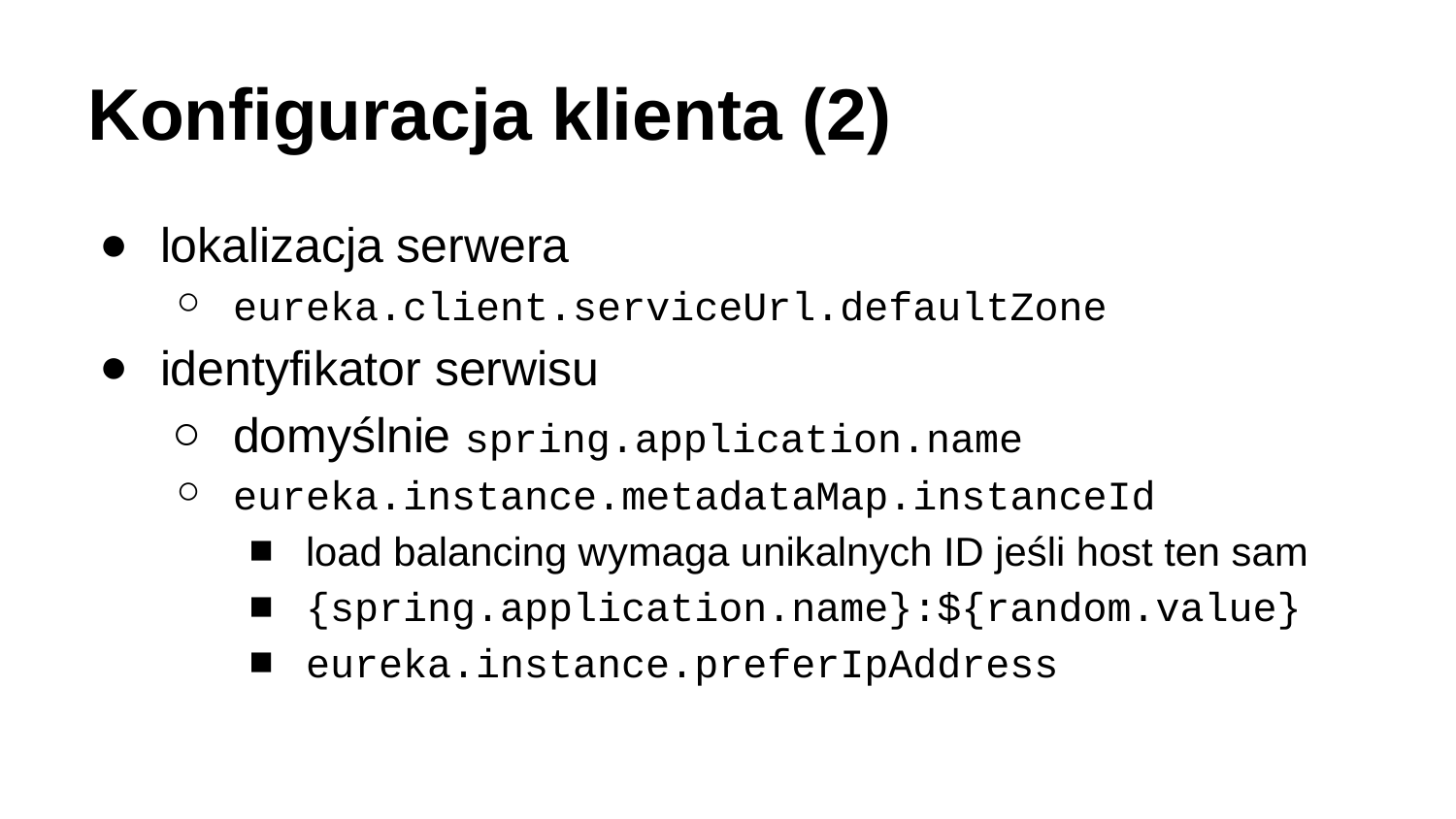

# Konfiguracja klienta (2)
lokalizacja serwera
eureka.client.serviceUrl.defaultZone
identyfikator serwisu
domyślnie spring.application.name
eureka.instance.metadataMap.instanceId
load balancing wymaga unikalnych ID jeśli host ten sam
{spring.application.name}:${random.value}
eureka.instance.preferIpAddress